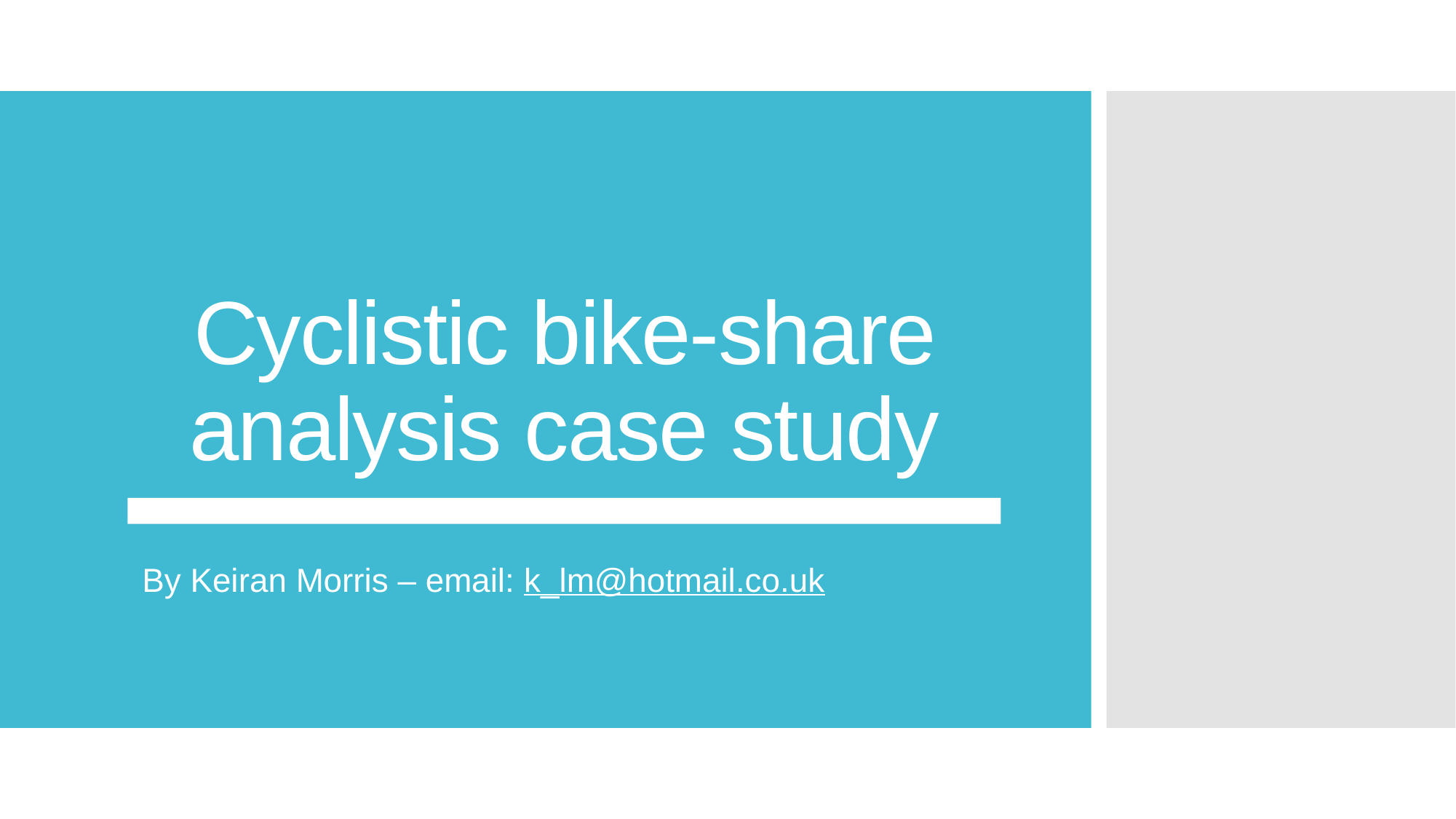

# Cyclistic bike-share analysis case study

By Keiran Morris – email: k_lm@hotmail.co.uk